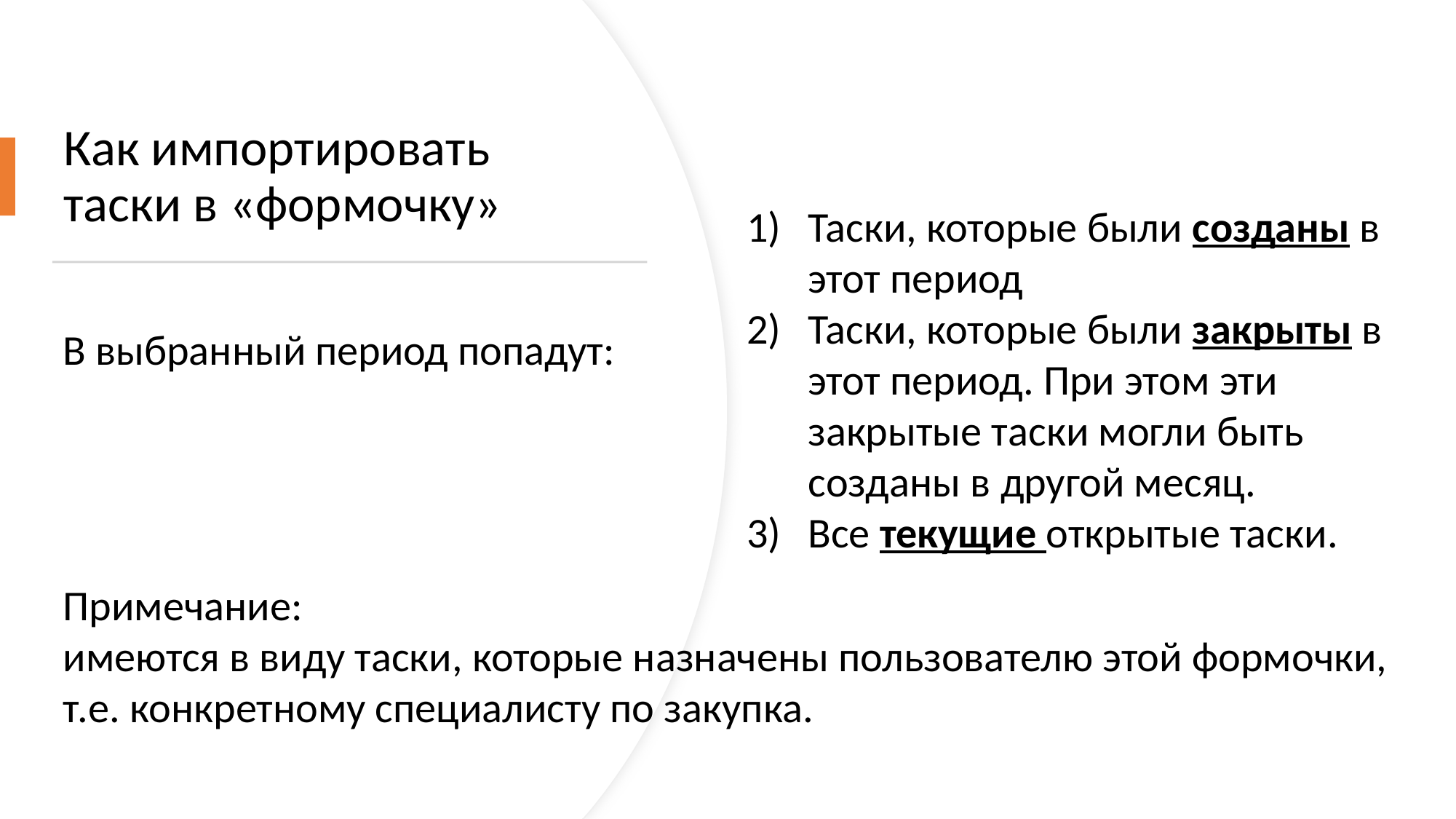

# Как импортировать таски в «формочку»

Таски, которые были созданы в этот период
Таски, которые были закрыты в этот период. При этом эти закрытые таски могли быть созданы в другой месяц.
Все текущие открытые таски.

В выбранный период попадут:
Примечание:
имеются в виду таски, которые назначены пользователю этой формочки, т.е. конкретному специалисту по закупка.